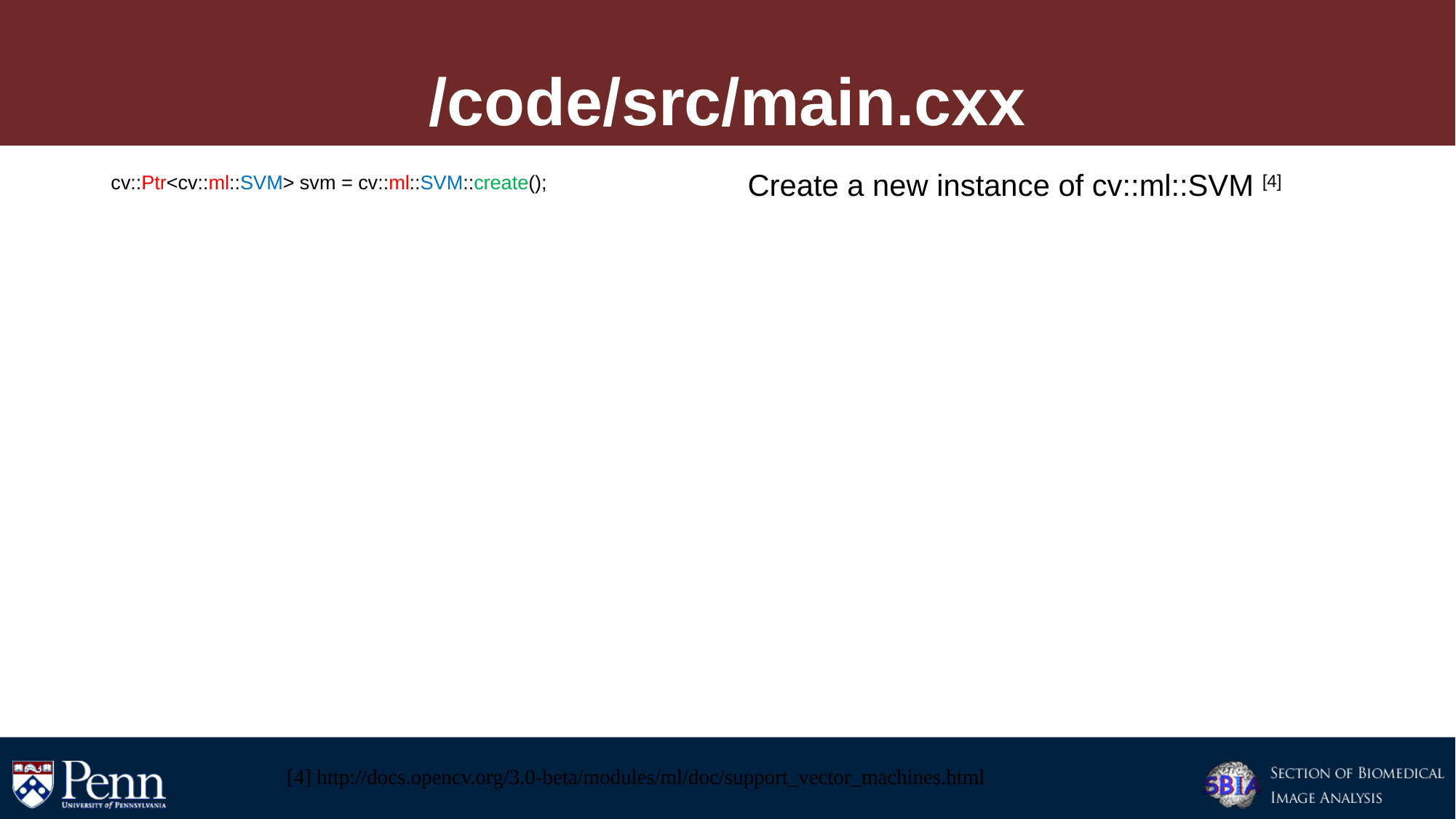

# /code/src/main.cxx
cv::Ptr<cv::ml::SVM> svm = cv::ml::SVM::create();

svm->setType(cv::ml::SVM::C_SVC);
svm->setKernel(cv::ml::SVM::LINEAR);
svm->setTermCriteria( cv::TermCriteria(cv::TermCriteria::MAX_ITER,
  100,
  1e-6)
  );
svm->setClassWeights(cv::Mat());
Create a new instance of cv::ml::SVM [4]
[4] http://docs.opencv.org/3.0-beta/modules/ml/doc/support_vector_machines.html